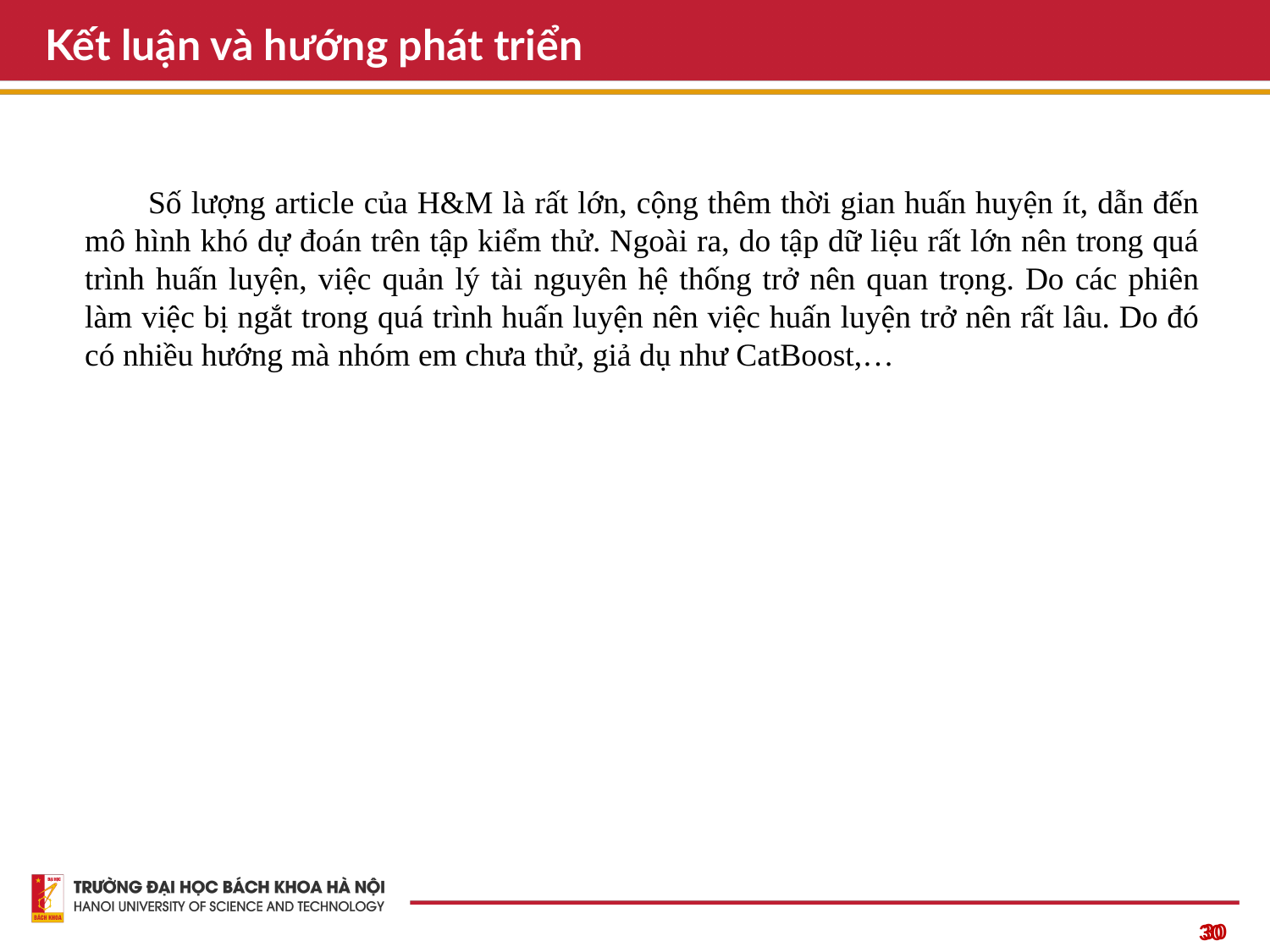

Kết luận và hướng phát triển
Số lượng article của H&M là rất lớn, cộng thêm thời gian huấn huyện ít, dẫn đến mô hình khó dự đoán trên tập kiểm thử. Ngoài ra, do tập dữ liệu rất lớn nên trong quá trình huấn luyện, việc quản lý tài nguyên hệ thống trở nên quan trọng. Do các phiên làm việc bị ngắt trong quá trình huấn luyện nên việc huấn luyện trở nên rất lâu. Do đó có nhiều hướng mà nhóm em chưa thử, giả dụ như CatBoost,…
30
30